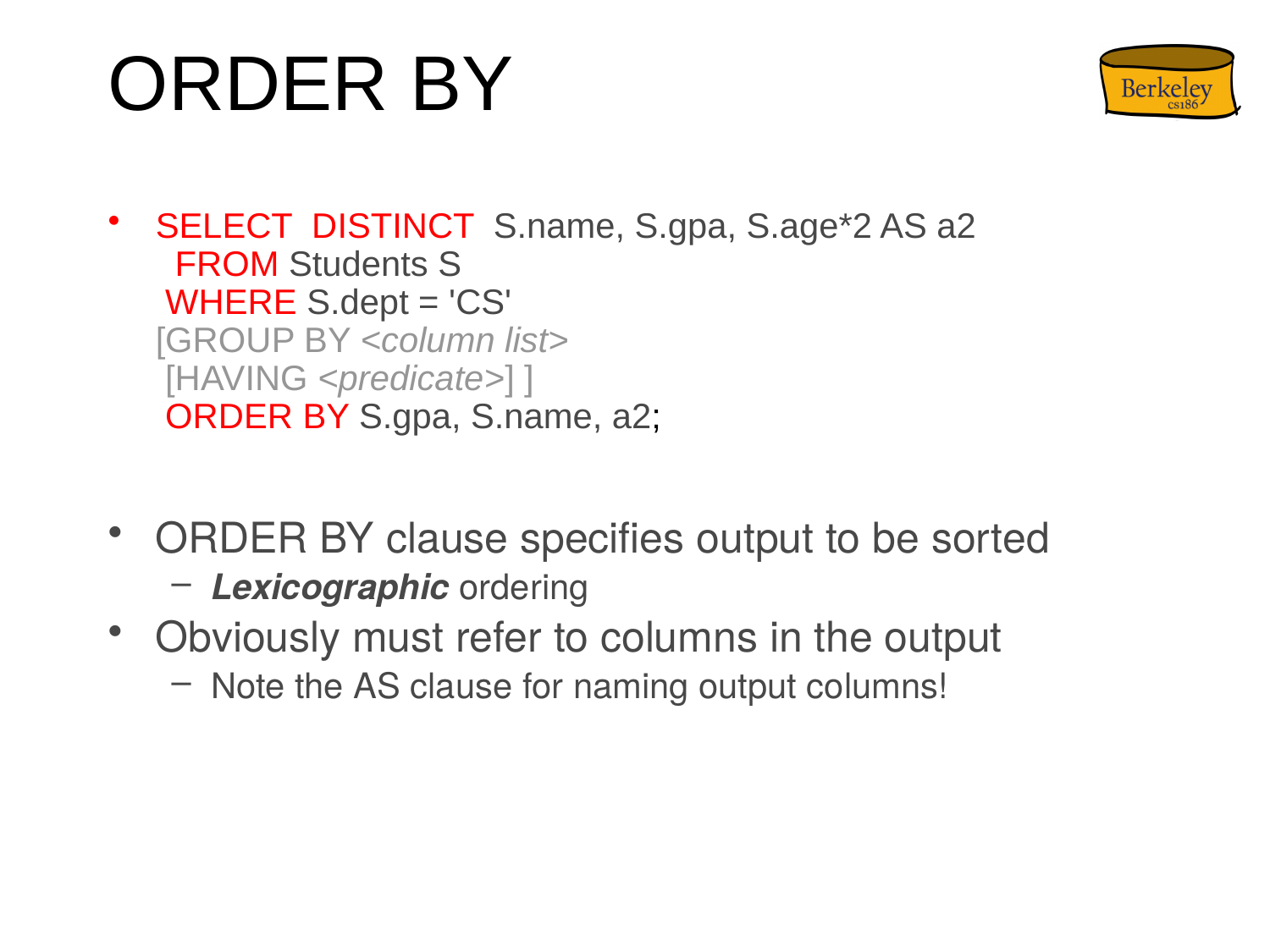

# ORDER BY
SELECT  DISTINCT  S.name, S.gpa, S.age*2 AS a2
  FROM Students S
 WHERE S.dept = 'CS'
[GROUP BY <column list>
 [HAVING <predicate>] ]
 ORDER BY S.gpa, S.name, a2;

ORDER BY clause specifies output to be sorted
Lexicographic ordering
Obviously must refer to columns in the output
Note the AS clause for naming output columns!